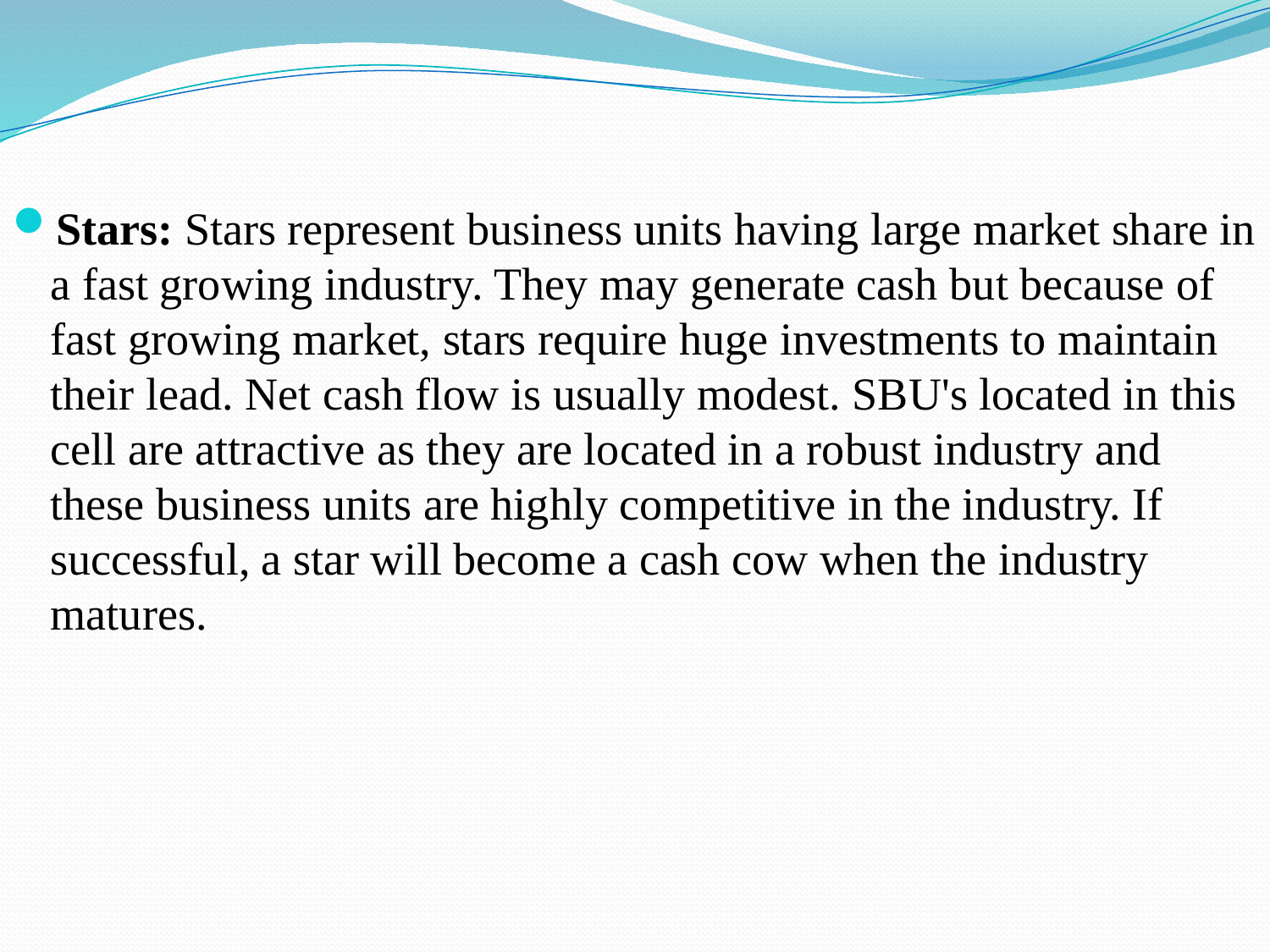

Stars: Stars represent business units having large market share in a fast growing industry. They may generate cash but because of fast growing market, stars require huge investments to maintain their lead. Net cash flow is usually modest. SBU's located in this cell are attractive as they are located in a robust industry and these business units are highly competitive in the industry. If successful, a star will become a cash cow when the industry matures.